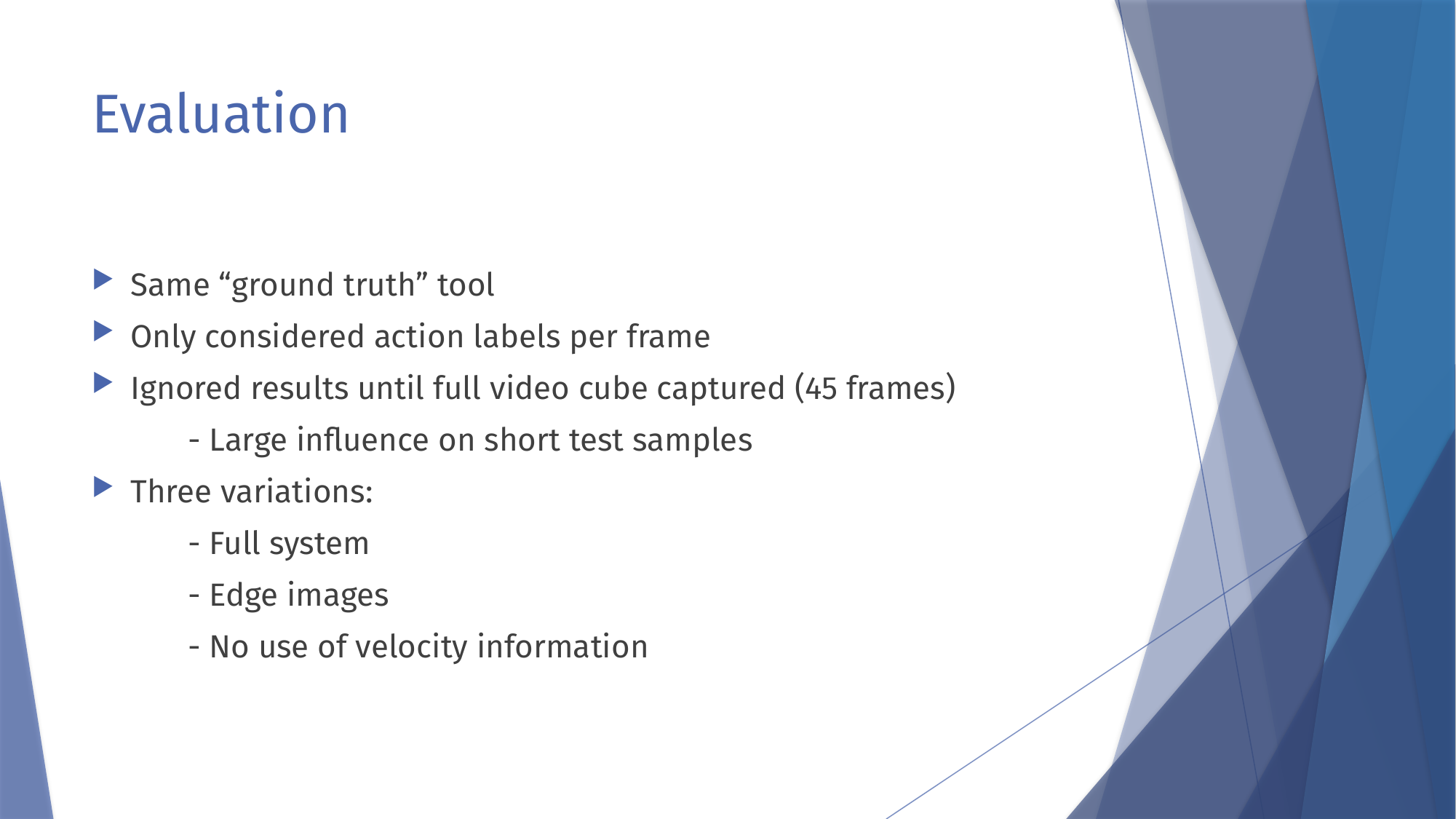

# Evaluation
Same “ground truth” tool
Only considered action labels per frame
Ignored results until full video cube captured (45 frames)
	- Large influence on short test samples
Three variations:
	- Full system
	- Edge images
	- No use of velocity information